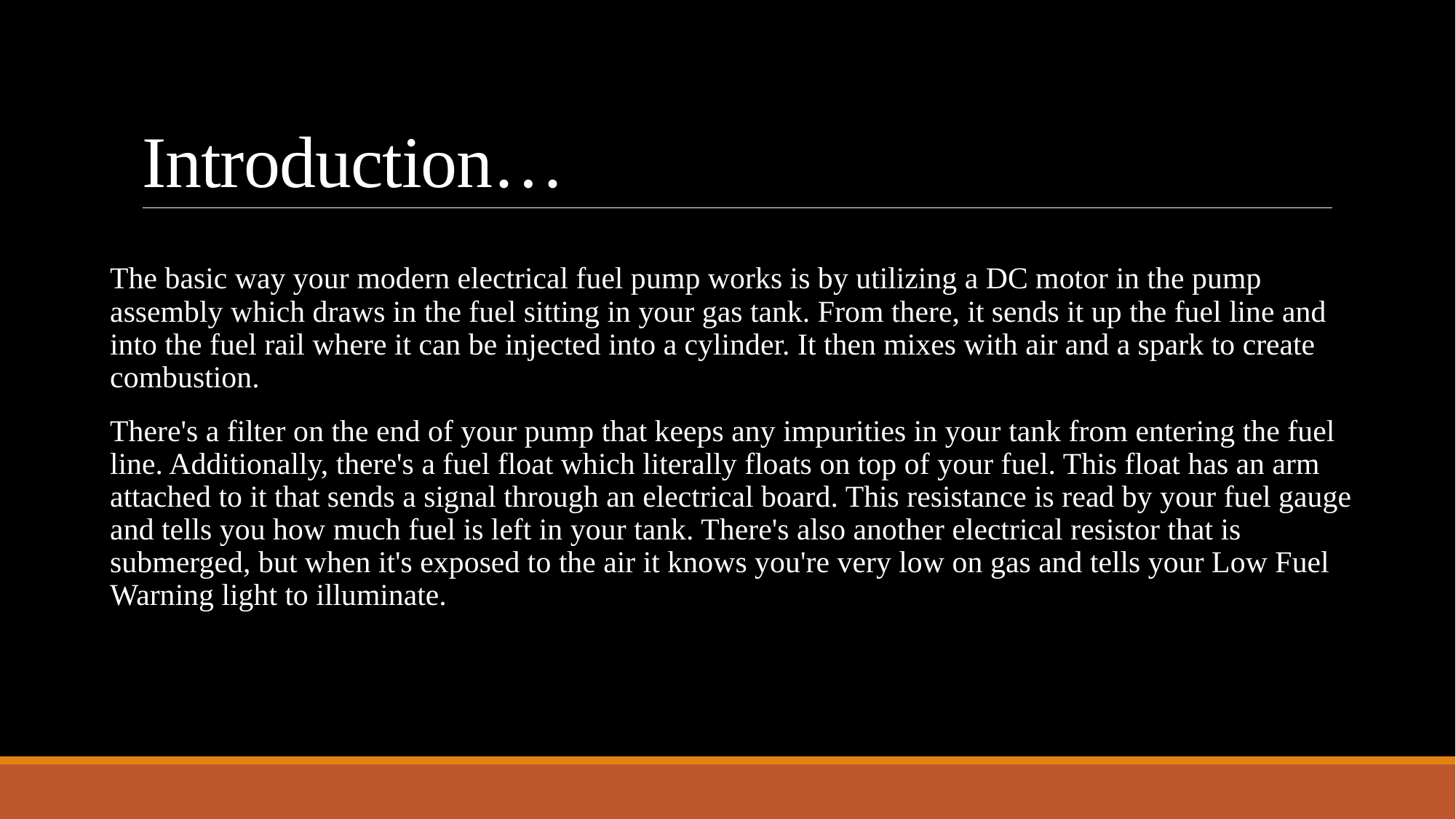

# Introduction…
The basic way your modern electrical fuel pump works is by utilizing a DC motor in the pump assembly which draws in the fuel sitting in your gas tank. From there, it sends it up the fuel line and into the fuel rail where it can be injected into a cylinder. It then mixes with air and a spark to create combustion.
There's a filter on the end of your pump that keeps any impurities in your tank from entering the fuel line. Additionally, there's a fuel float which literally floats on top of your fuel. This float has an arm attached to it that sends a signal through an electrical board. This resistance is read by your fuel gauge and tells you how much fuel is left in your tank. There's also another electrical resistor that is submerged, but when it's exposed to the air it knows you're very low on gas and tells your Low Fuel Warning light to illuminate.